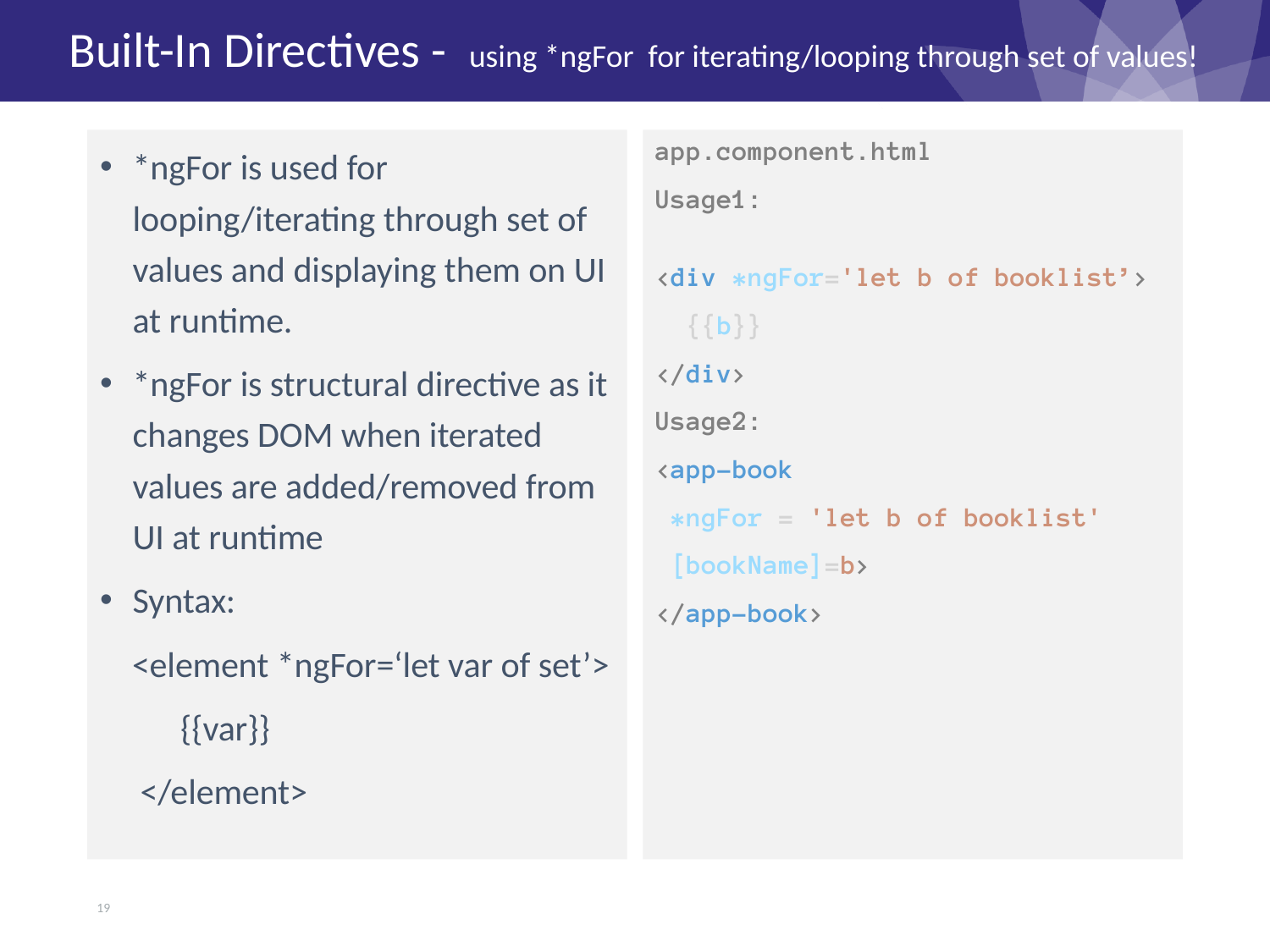

# Built-In Directives -  using *ngFor  for iterating/looping through set of values!
*ngFor is used for looping/iterating through set of values and displaying them on UI at runtime.
*ngFor is structural directive as it changes DOM when iterated values are added/removed from UI at runtime
Syntax:
    <element *ngFor=‘let var of set’>
          {{var}}
     </element>

app.component.html
Usage1:
    <div *ngFor='let b of booklist’>
  {{b}}
</div>
Usage2:
<app-book
 *ngFor = 'let b of booklist'
 [bookName]=b>
</app-book>